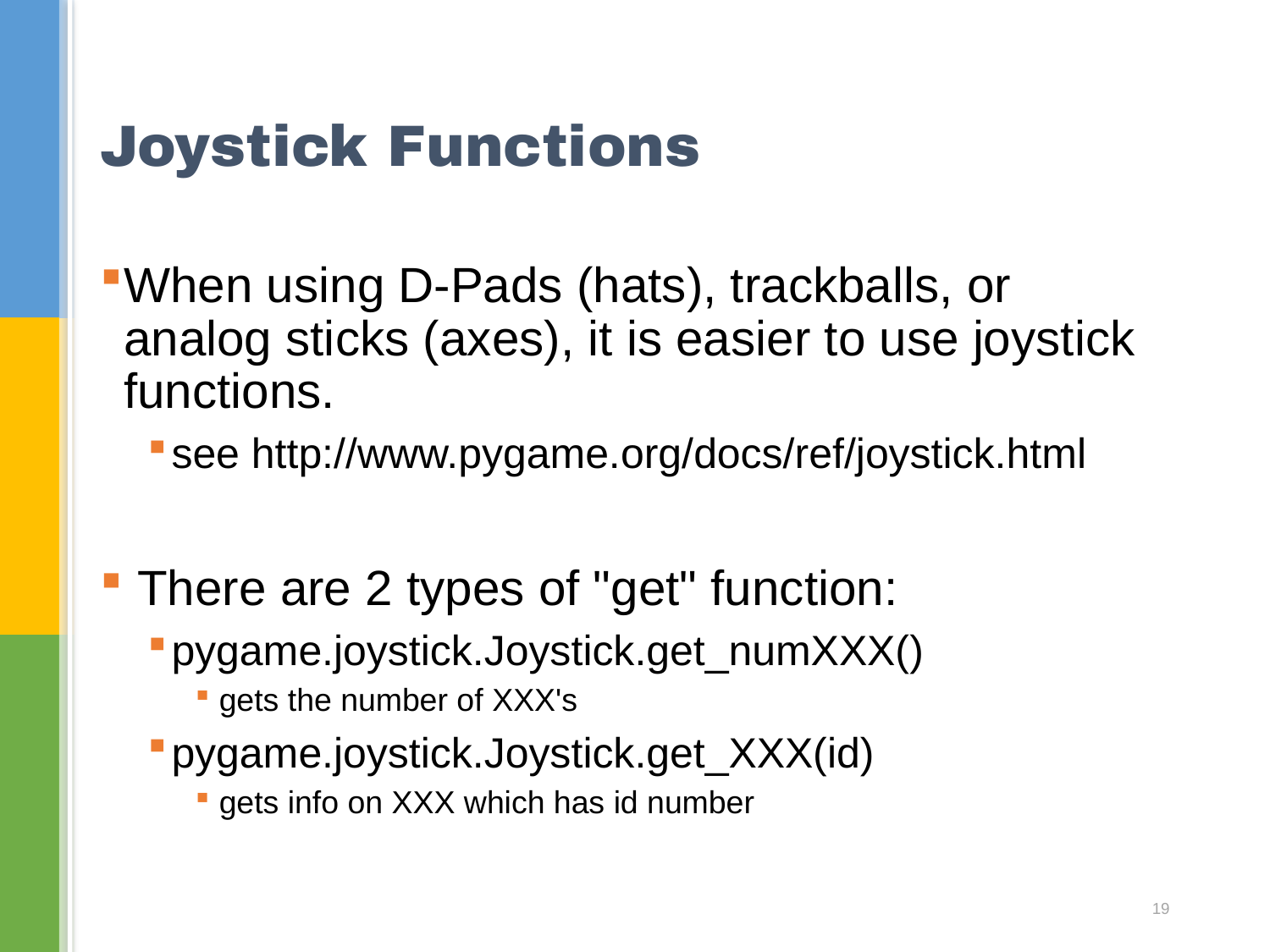

# Joystick Functions
When using D-Pads (hats), trackballs, or analog sticks (axes), it is easier to use joystick functions.
see http://www.pygame.org/docs/ref/joystick.html

 There are 2 types of "get" function:
pygame.joystick.Joystick.get_numXXX()
gets the number of XXX's
pygame.joystick.Joystick.get_XXX(id)
gets info on XXX which has id number
19